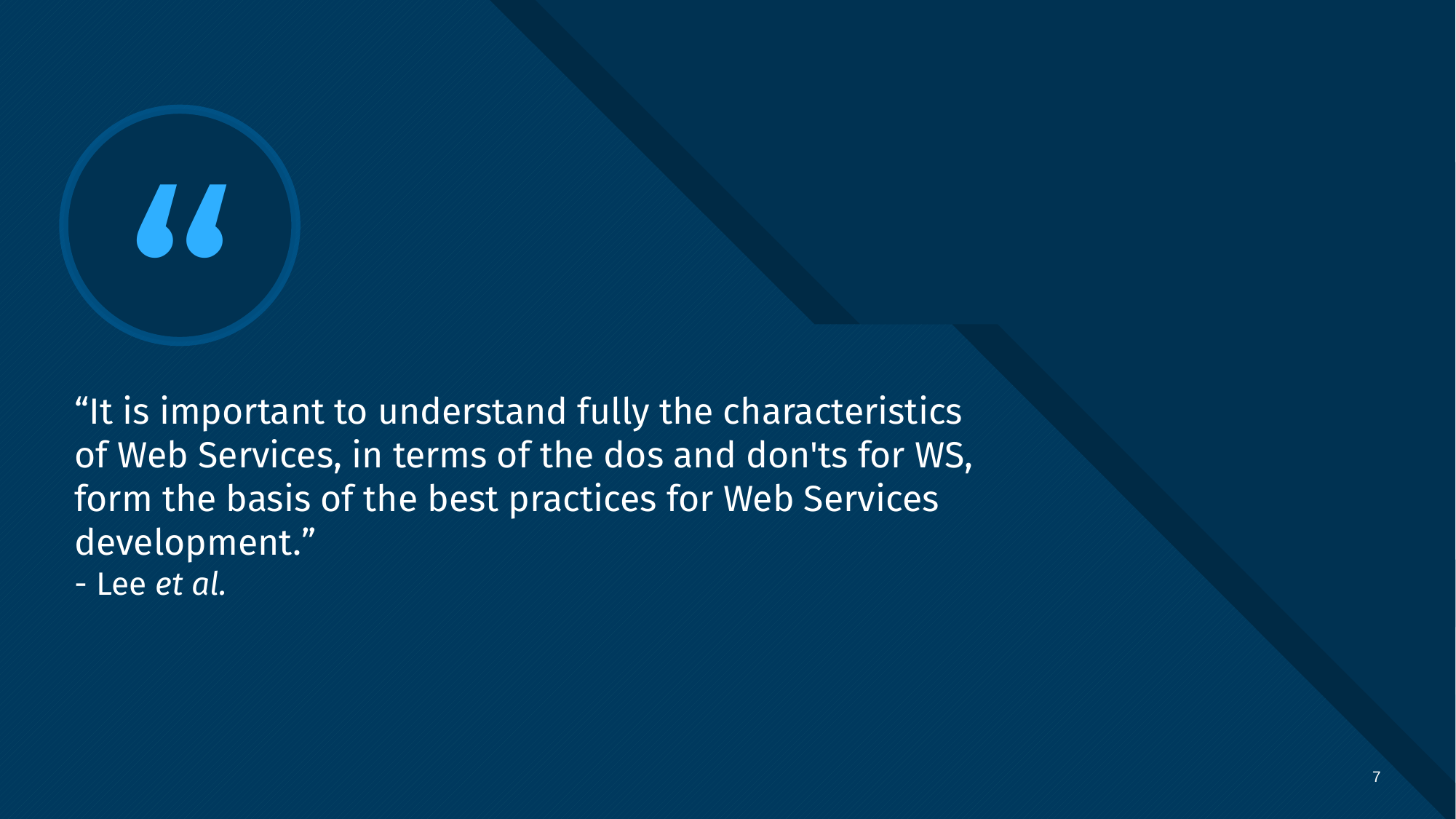

# “It is important to understand fully the characteristics of Web Services, in terms of the dos and don'ts for WS, form the basis of the best practices for Web Services development.” - Lee et al.
7